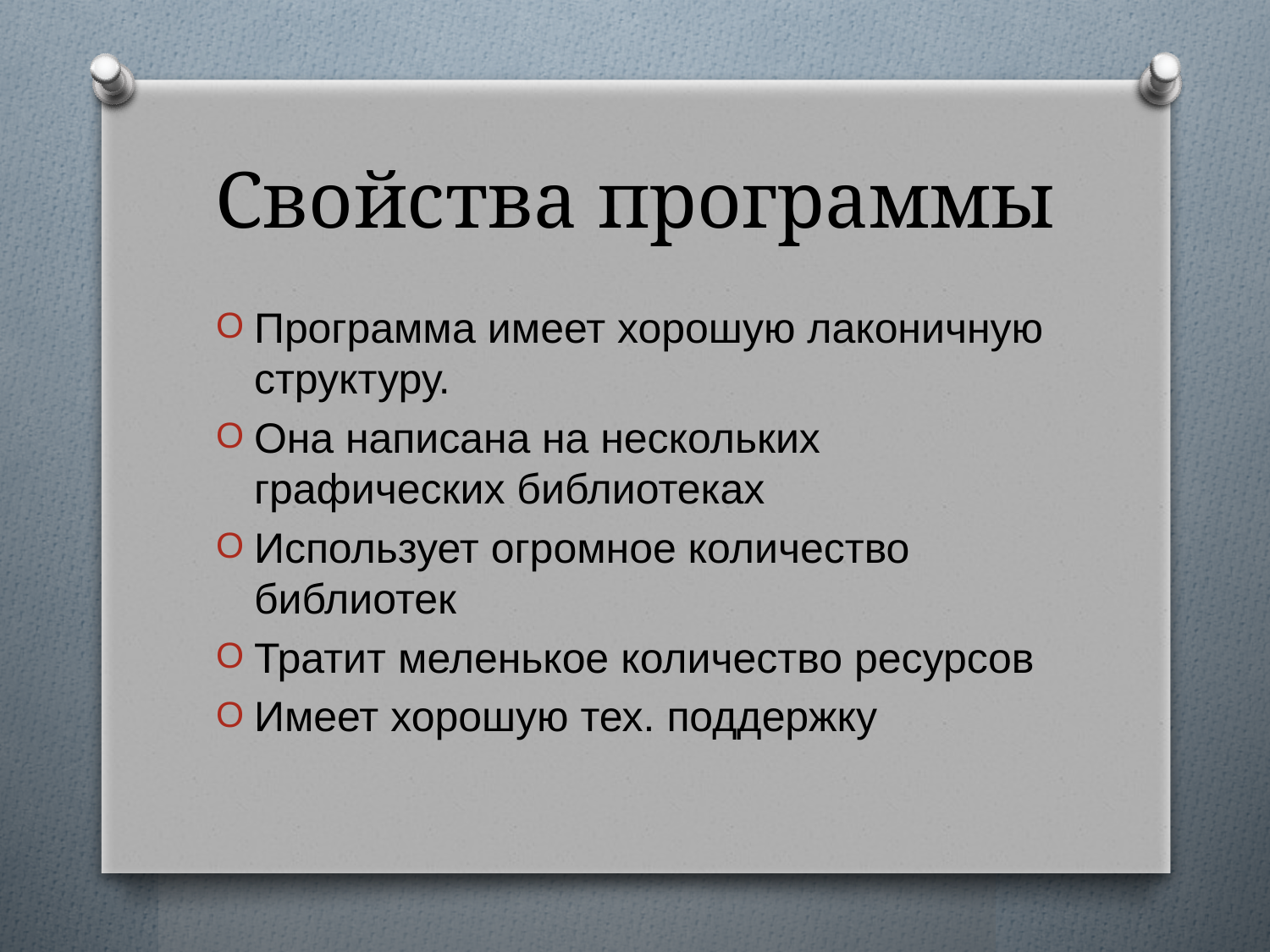

# Свойства программы
Программа имеет хорошую лаконичную структуру.
Она написана на нескольких графических библиотеках
Использует огромное количество библиотек
Тратит меленькое количество ресурсов
Имеет хорошую тех. поддержку